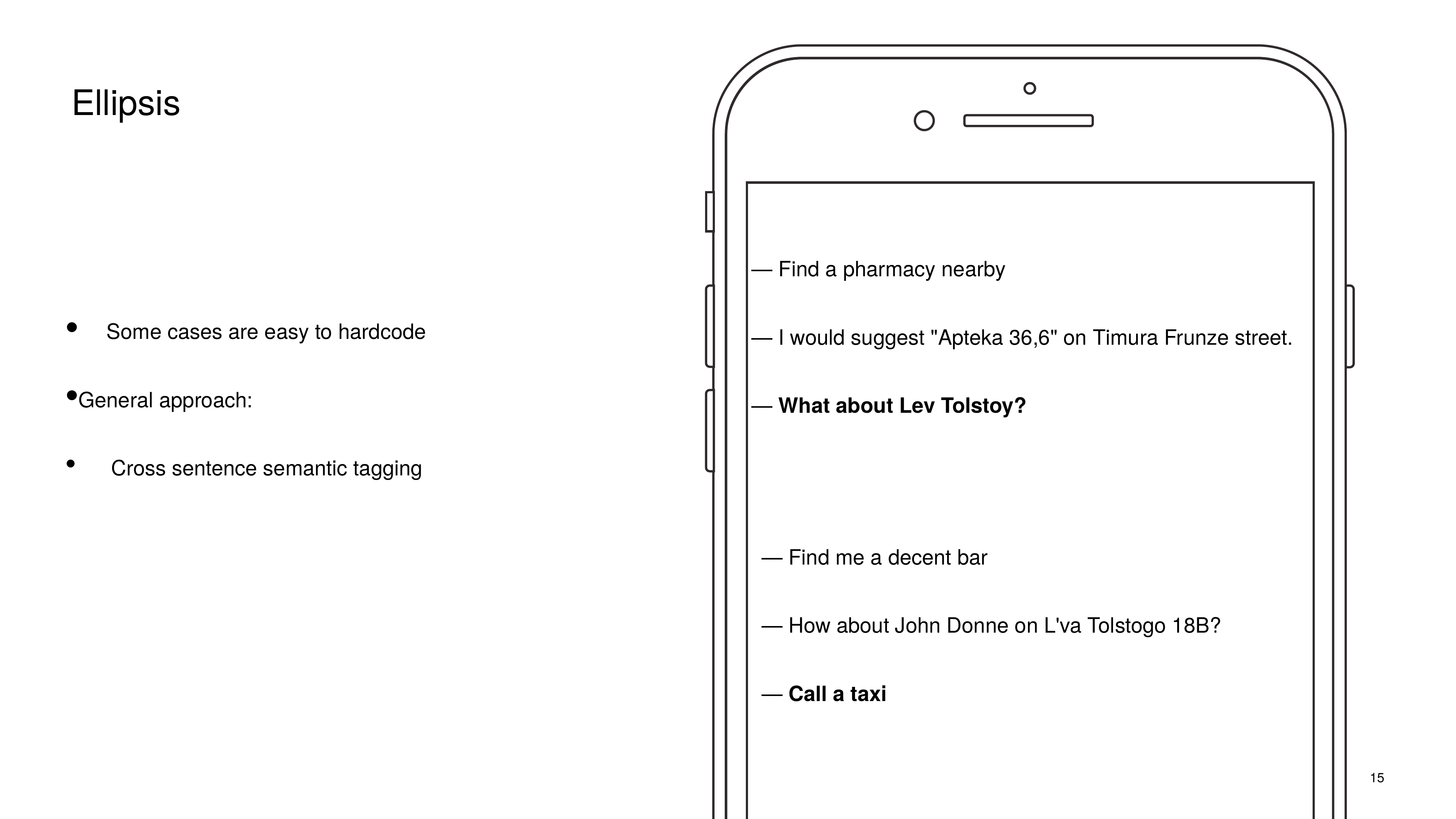

# Ellipsis

— Find a pharmacy nearby
— I would suggest "Apteka 36,6" on Timura Frunze street.
— What about Lev Tolstoy?
Some cases are easy to hardcode
General approach:
Cross sentence semantic tagging
— Find me a decent bar
— How about John Donne on L'va Tolstogo 18B?
— Call a taxi

15